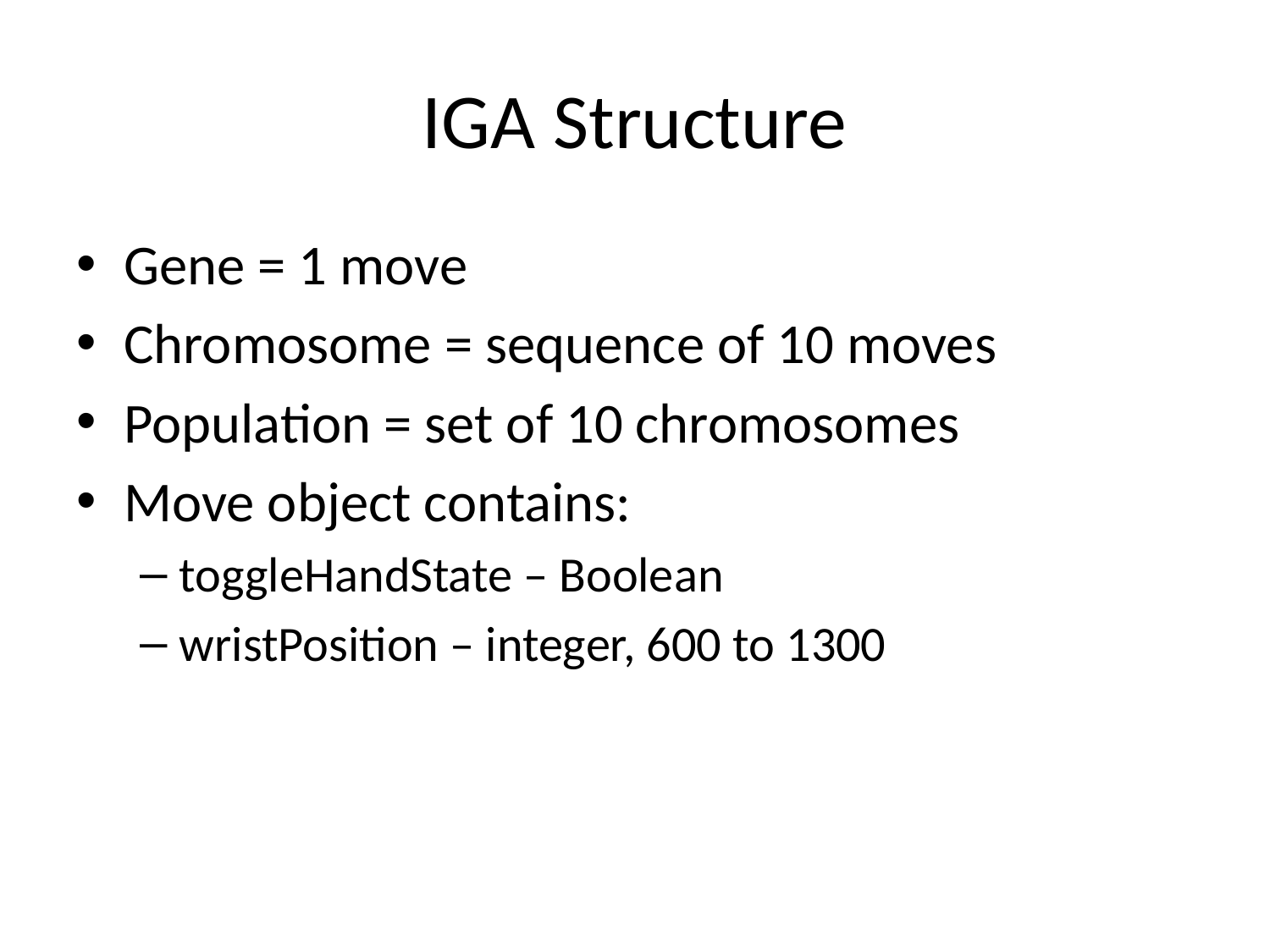

# IGA Structure
Gene = 1 move
Chromosome = sequence of 10 moves
Population = set of 10 chromosomes
Move object contains:
toggleHandState – Boolean
wristPosition – integer, 600 to 1300